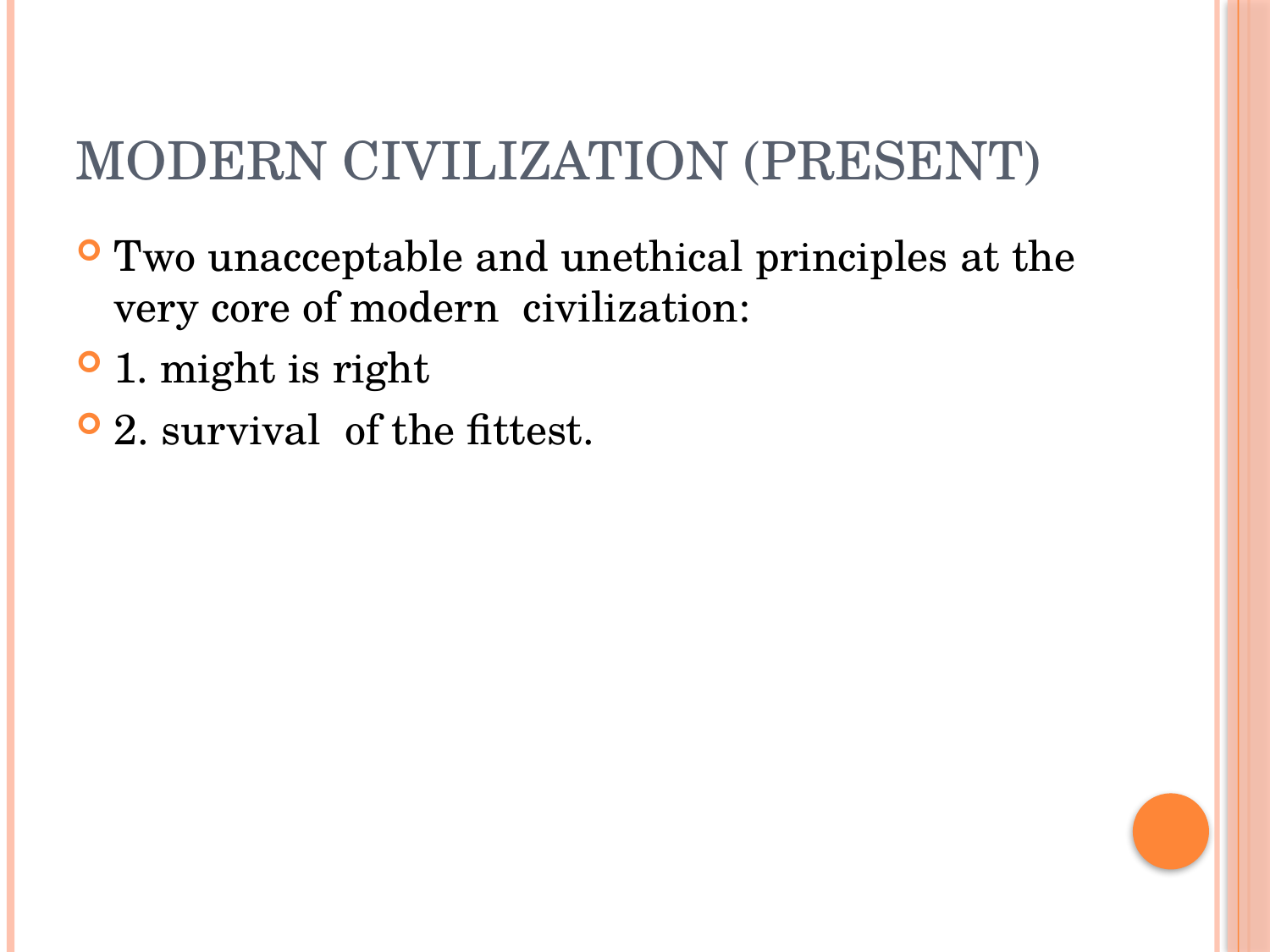

# Modern Civilization (Present)
Two unacceptable and unethical principles at the  very core of modern  civilization:
1. might is right
2. survival  of the fittest.